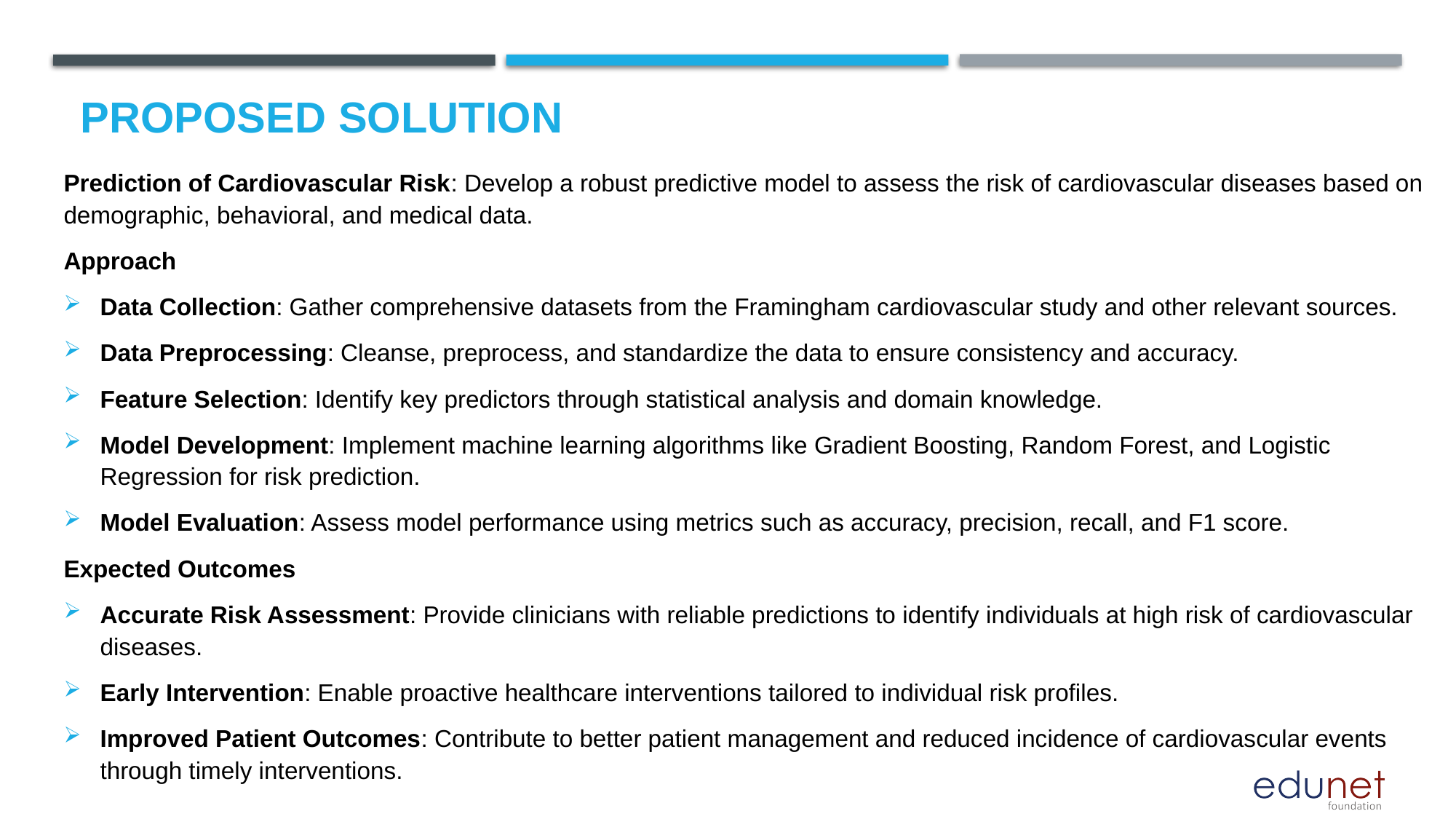

# Proposed Solution
Prediction of Cardiovascular Risk: Develop a robust predictive model to assess the risk of cardiovascular diseases based on demographic, behavioral, and medical data.
Approach
Data Collection: Gather comprehensive datasets from the Framingham cardiovascular study and other relevant sources.
Data Preprocessing: Cleanse, preprocess, and standardize the data to ensure consistency and accuracy.
Feature Selection: Identify key predictors through statistical analysis and domain knowledge.
Model Development: Implement machine learning algorithms like Gradient Boosting, Random Forest, and Logistic Regression for risk prediction.
Model Evaluation: Assess model performance using metrics such as accuracy, precision, recall, and F1 score.
Expected Outcomes
Accurate Risk Assessment: Provide clinicians with reliable predictions to identify individuals at high risk of cardiovascular diseases.
Early Intervention: Enable proactive healthcare interventions tailored to individual risk profiles.
Improved Patient Outcomes: Contribute to better patient management and reduced incidence of cardiovascular events through timely interventions.